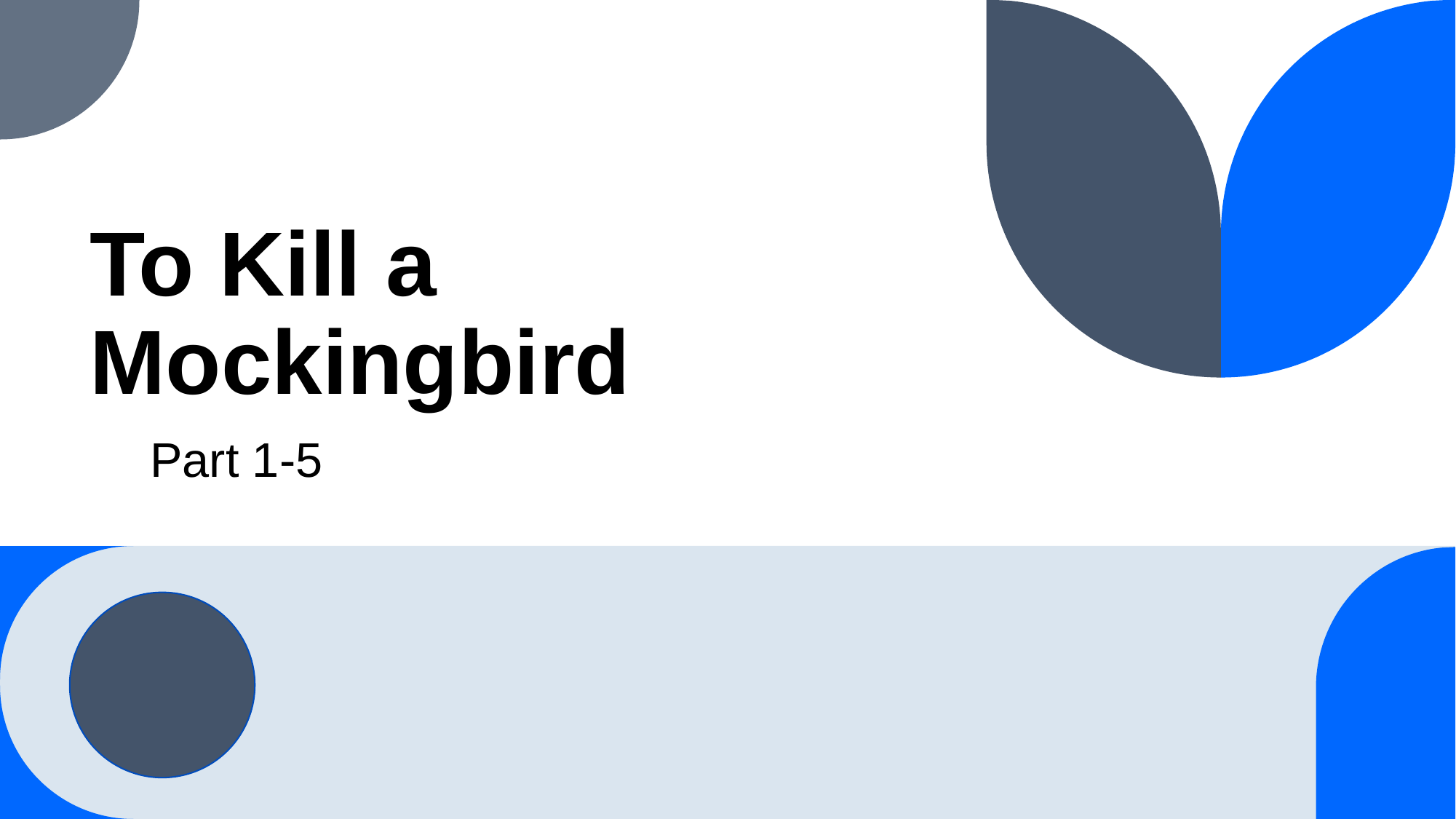

# To Kill a Mockingbird
Part 1-5